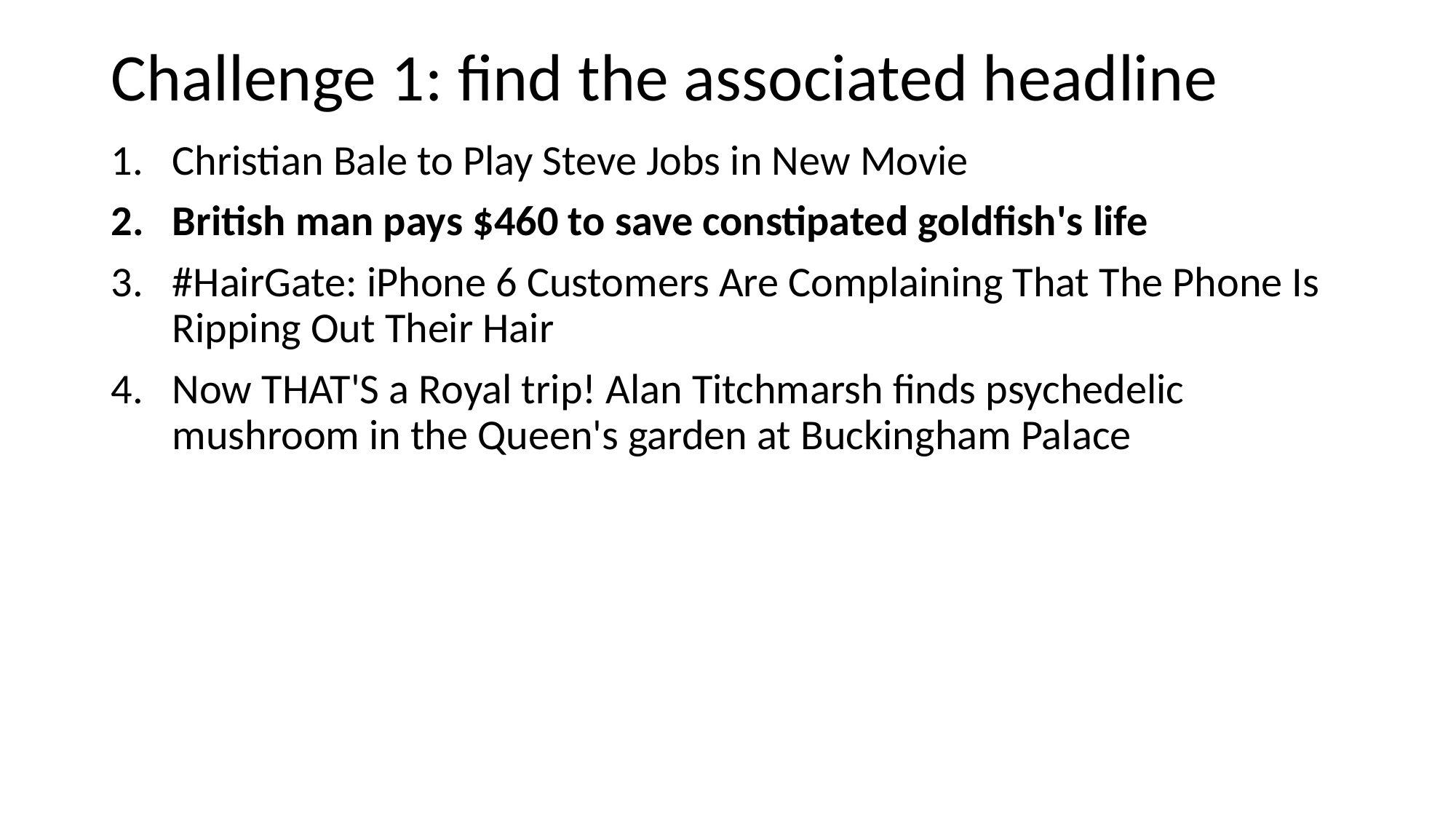

# Challenge 1: find the associated headline
Christian Bale to Play Steve Jobs in New Movie
British man pays $460 to save constipated goldfish's life
#HairGate: iPhone 6 Customers Are Complaining That The Phone Is Ripping Out Their Hair
Now THAT'S a Royal trip! Alan Titchmarsh finds psychedelic mushroom in the Queen's garden at Buckingham Palace